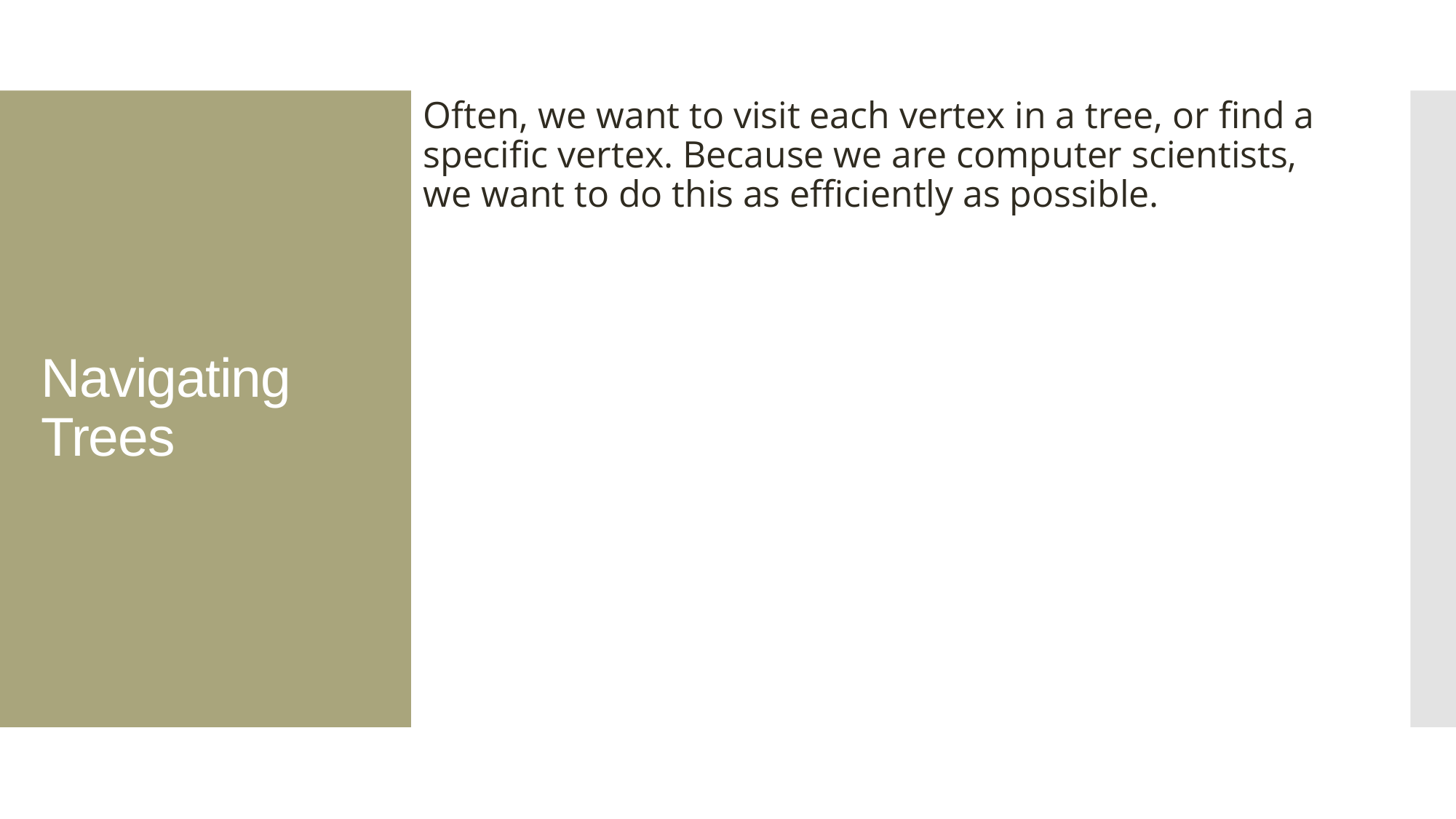

Often, we want to visit each vertex in a tree, or find a specific vertex. Because we are computer scientists, we want to do this as efficiently as possible.

# Navigating Trees